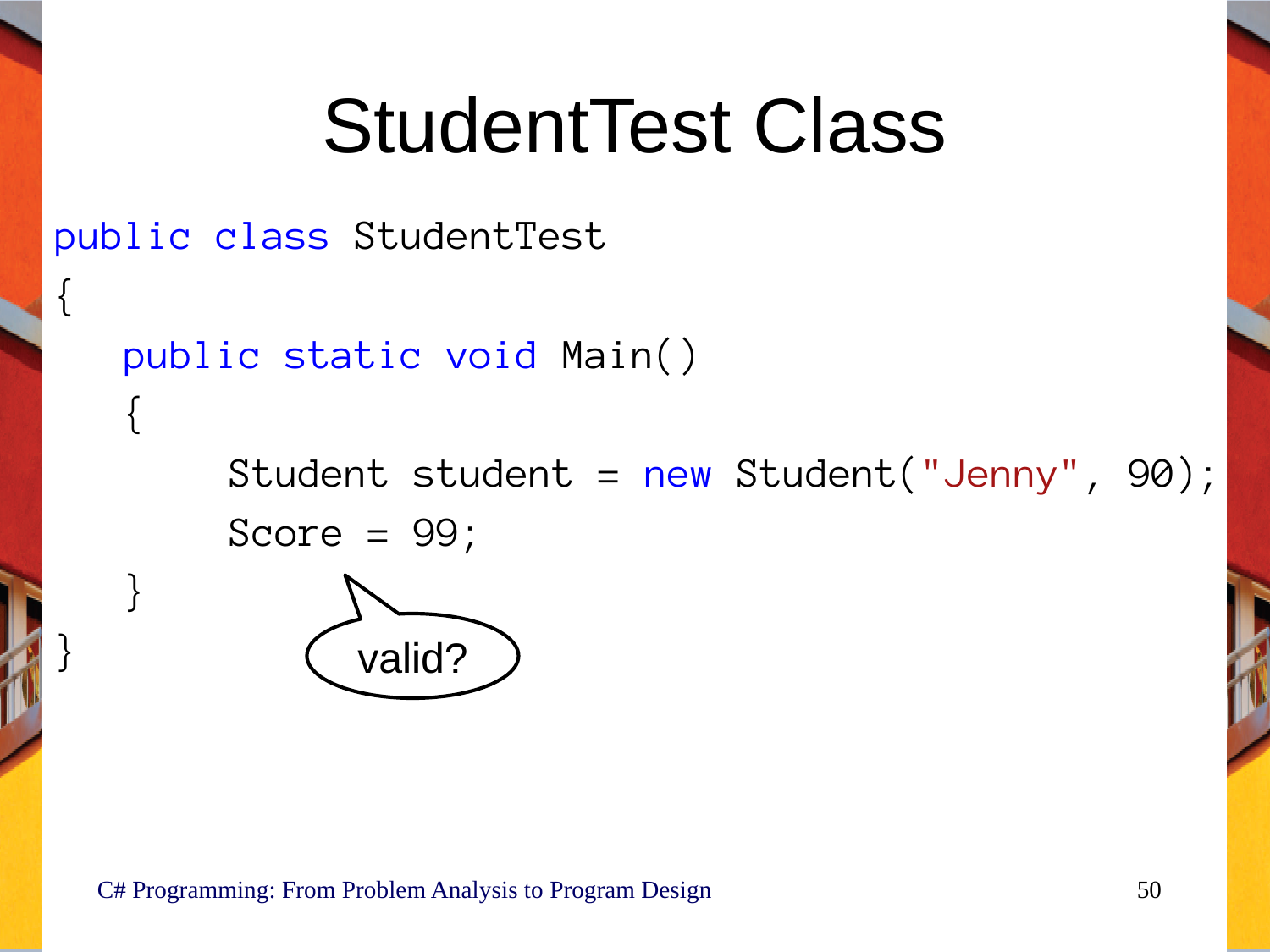

# StudentTest Class
public class StudentTest
{
   public static void Main()
   {
		Student student = new Student("Jenny", 90);
		Score = 99;
   }
}
valid?
C# Programming: From Problem Analysis to Program Design

50